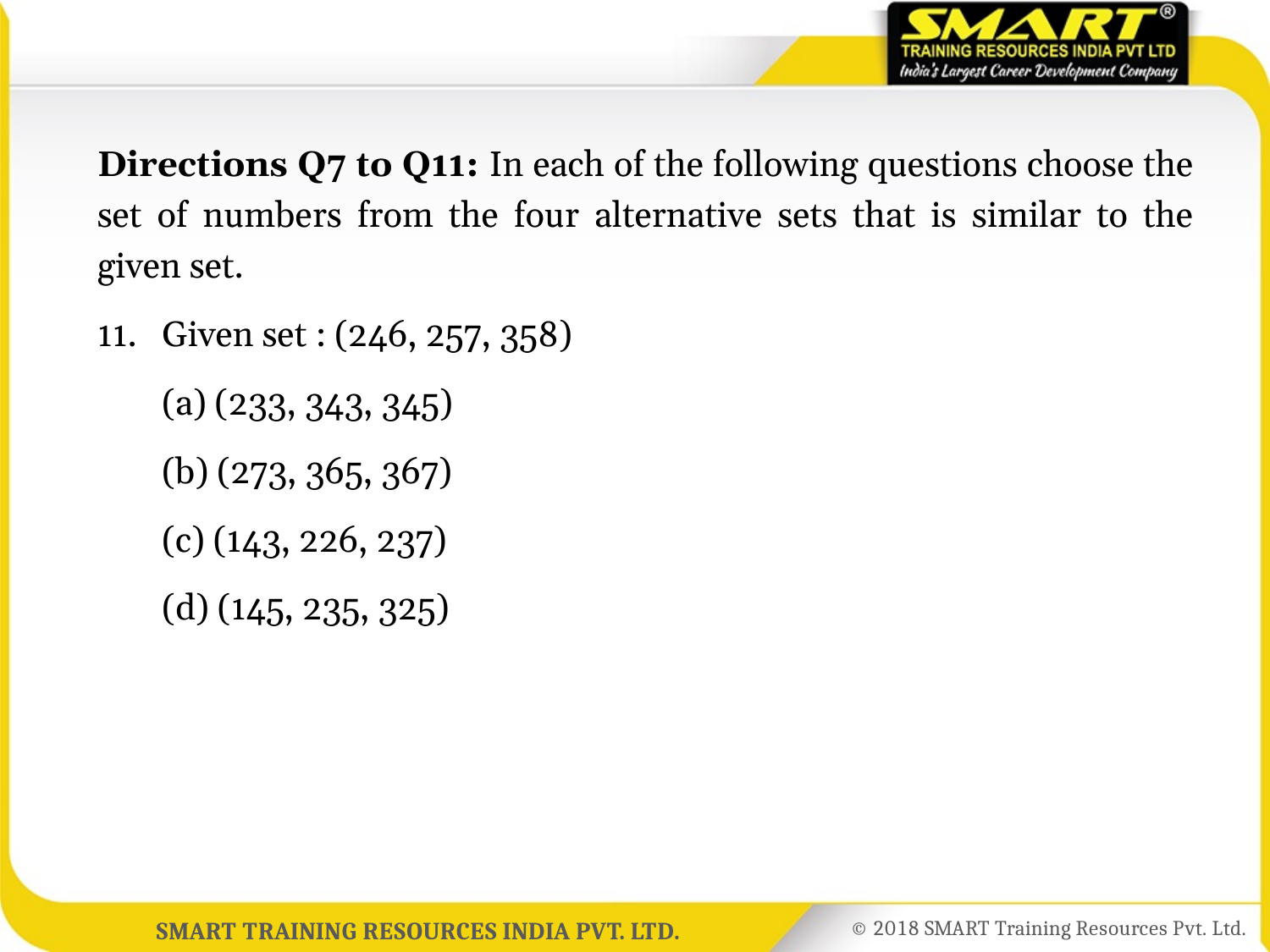

Directions Q7 to Q11: In each of the following questions choose the set of numbers from the four alternative sets that is similar to the given set.
11.	Given set : (246, 257, 358)
	(a) (233, 343, 345)
	(b) (273, 365, 367)
	(c) (143, 226, 237)
	(d) (145, 235, 325)